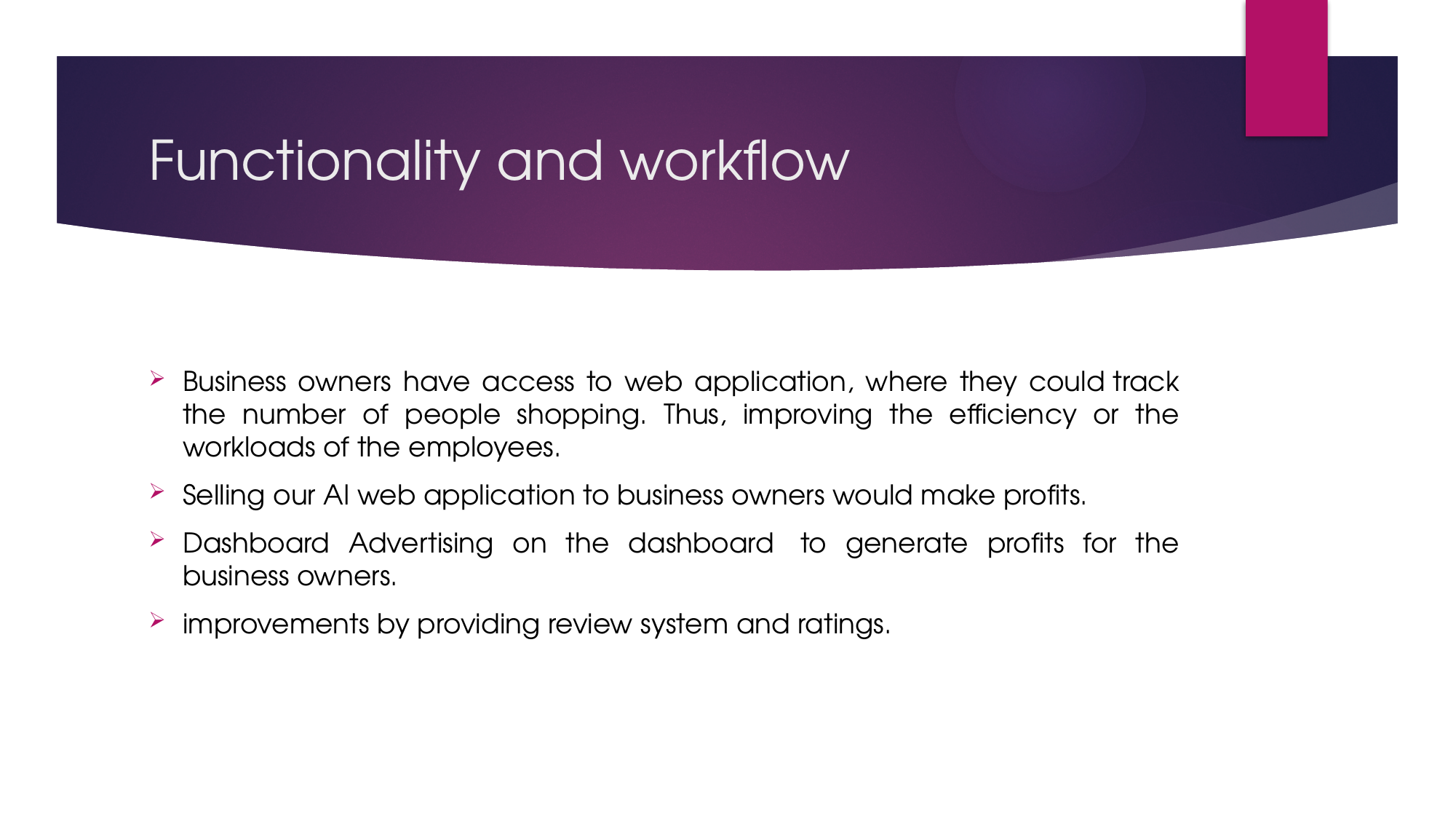

# Functionality and workflow

Business owners have access to web application, where they could track the number of people shopping. Thus, improving the efficiency or the workloads of the employees.
Selling our AI web application to business owners would make profits.
Dashboard Advertising on the dashboard  to generate profits for the business owners.
improvements by providing review system and ratings.